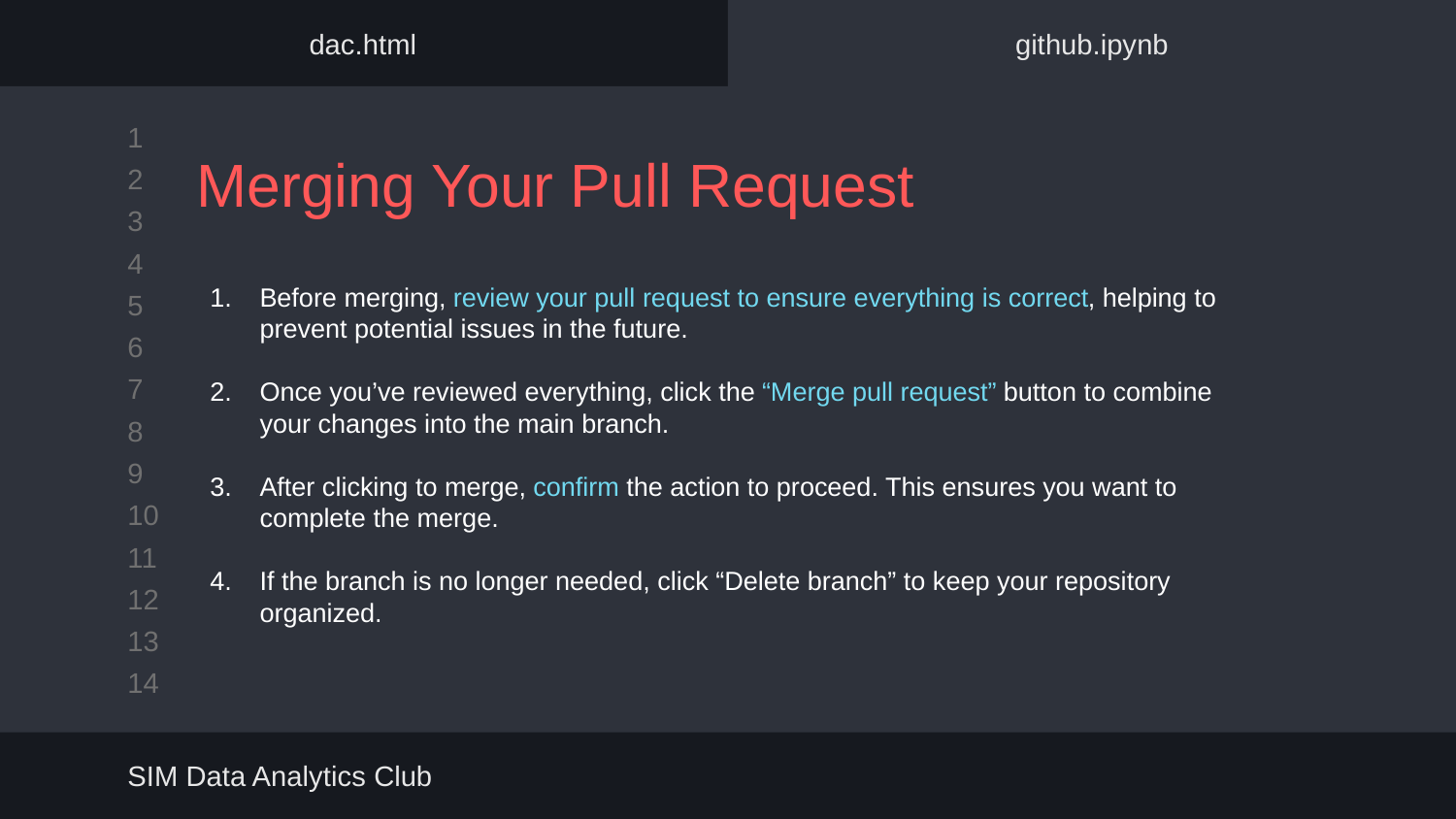

dac.html
github.ipynb
Merging Your Pull Request
Before merging, review your pull request to ensure everything is correct, helping to prevent potential issues in the future.

Once you’ve reviewed everything, click the “Merge pull request” button to combine your changes into the main branch.

After clicking to merge, confirm the action to proceed. This ensures you want to complete the merge.

If the branch is no longer needed, click “Delete branch” to keep your repository organized.
SIM Data Analytics Club